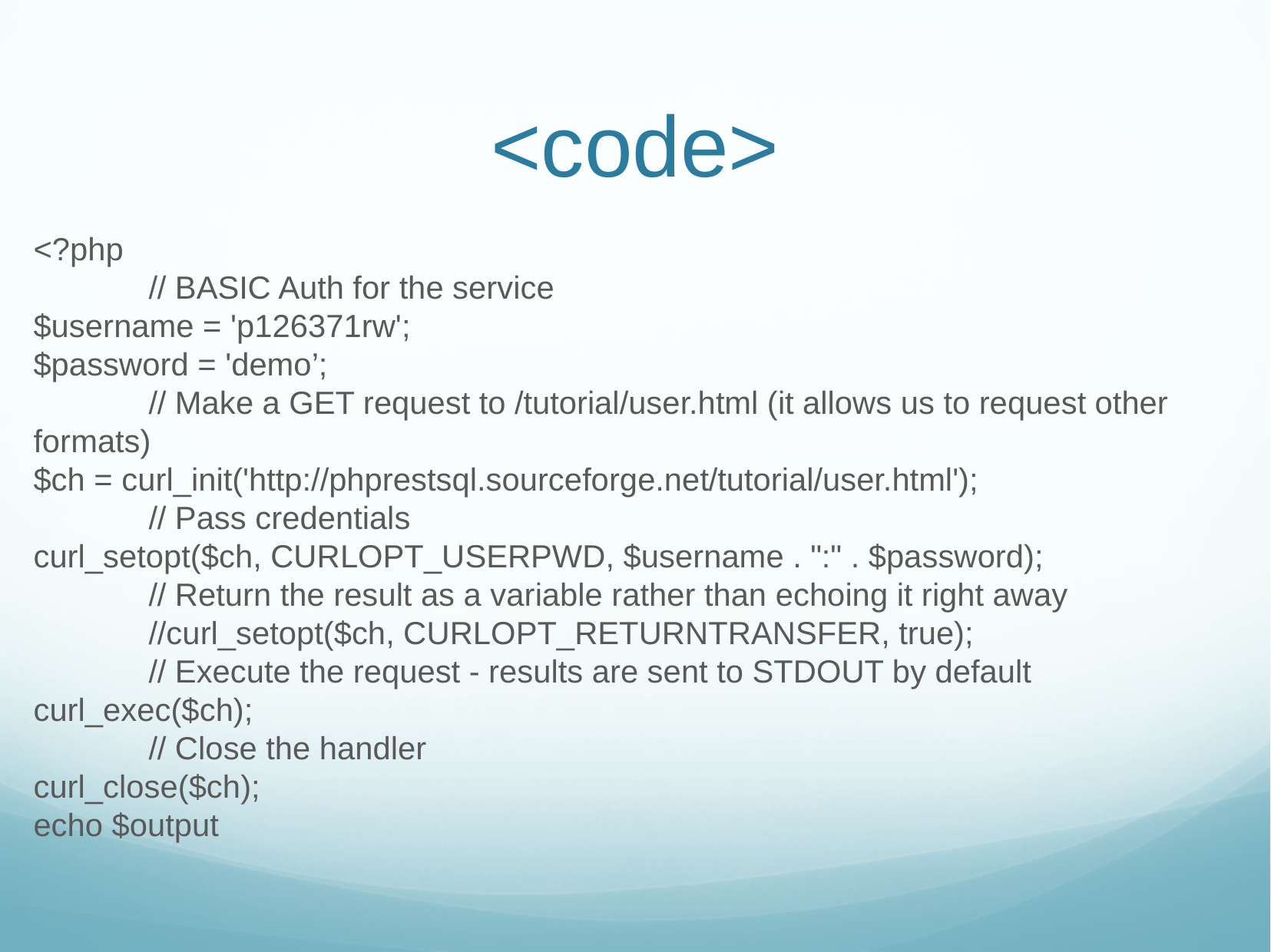

# <code>
<?php
	// BASIC Auth for the service
$username = 'p126371rw';
$password = 'demo’;
	// Make a GET request to /tutorial/user.html (it allows us to request other formats)
$ch = curl_init('http://phprestsql.sourceforge.net/tutorial/user.html');
	// Pass credentials
curl_setopt($ch, CURLOPT_USERPWD, $username . ":" . $password);
	// Return the result as a variable rather than echoing it right away
	//curl_setopt($ch, CURLOPT_RETURNTRANSFER, true);
	// Execute the request - results are sent to STDOUT by default
curl_exec($ch);
	// Close the handler
curl_close($ch);
echo $output